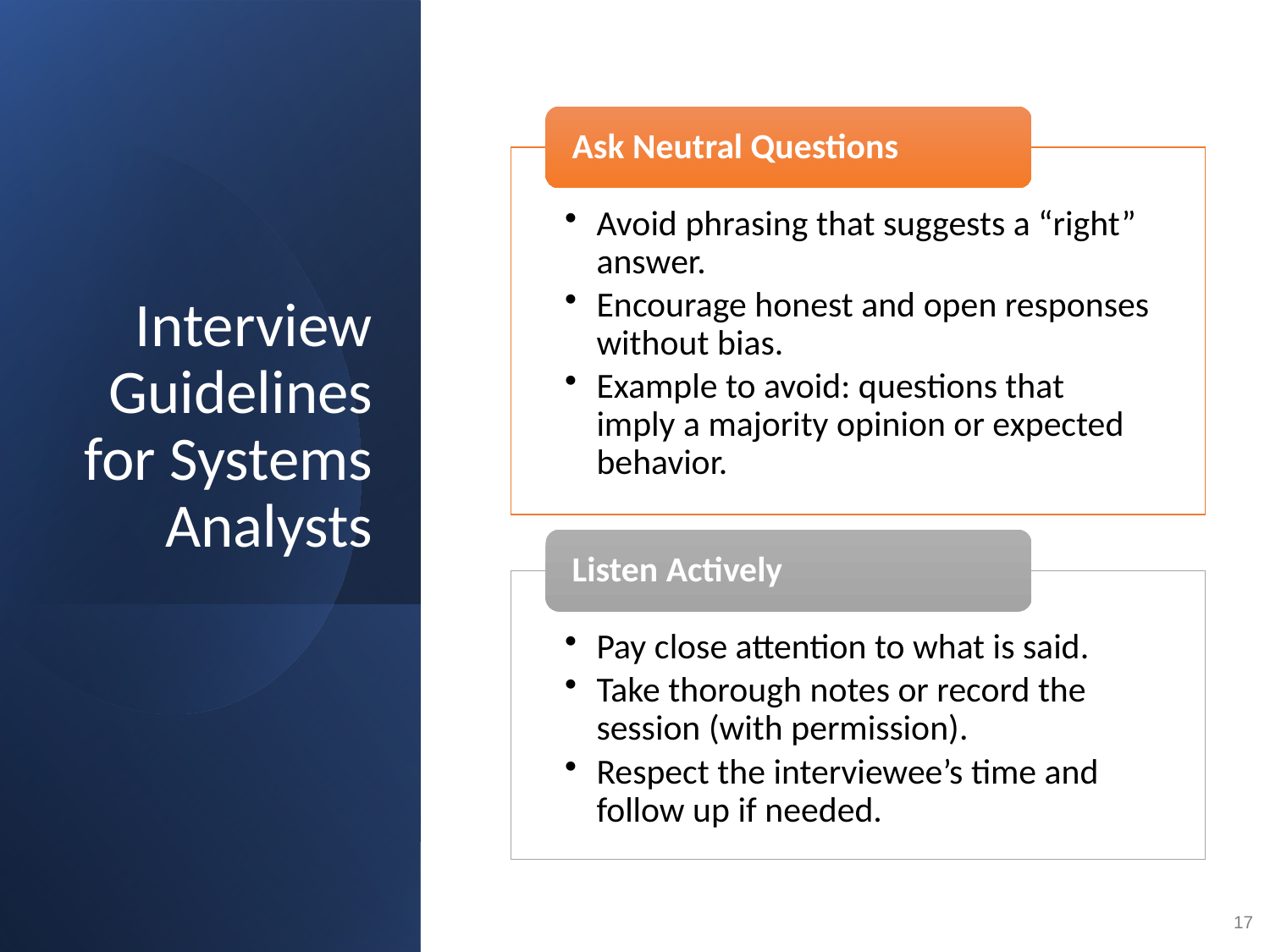

Avoid phrasing that suggests a “right” answer.
Encourage honest and open responses without bias.
Example to avoid: questions that imply a majority opinion or expected behavior.
Ask Neutral Questions
Pay close attention to what is said.
Take thorough notes or record the session (with permission).
Respect the interviewee’s time and follow up if needed.
Listen Actively

# Interview Guidelines for Systems Analysts

17